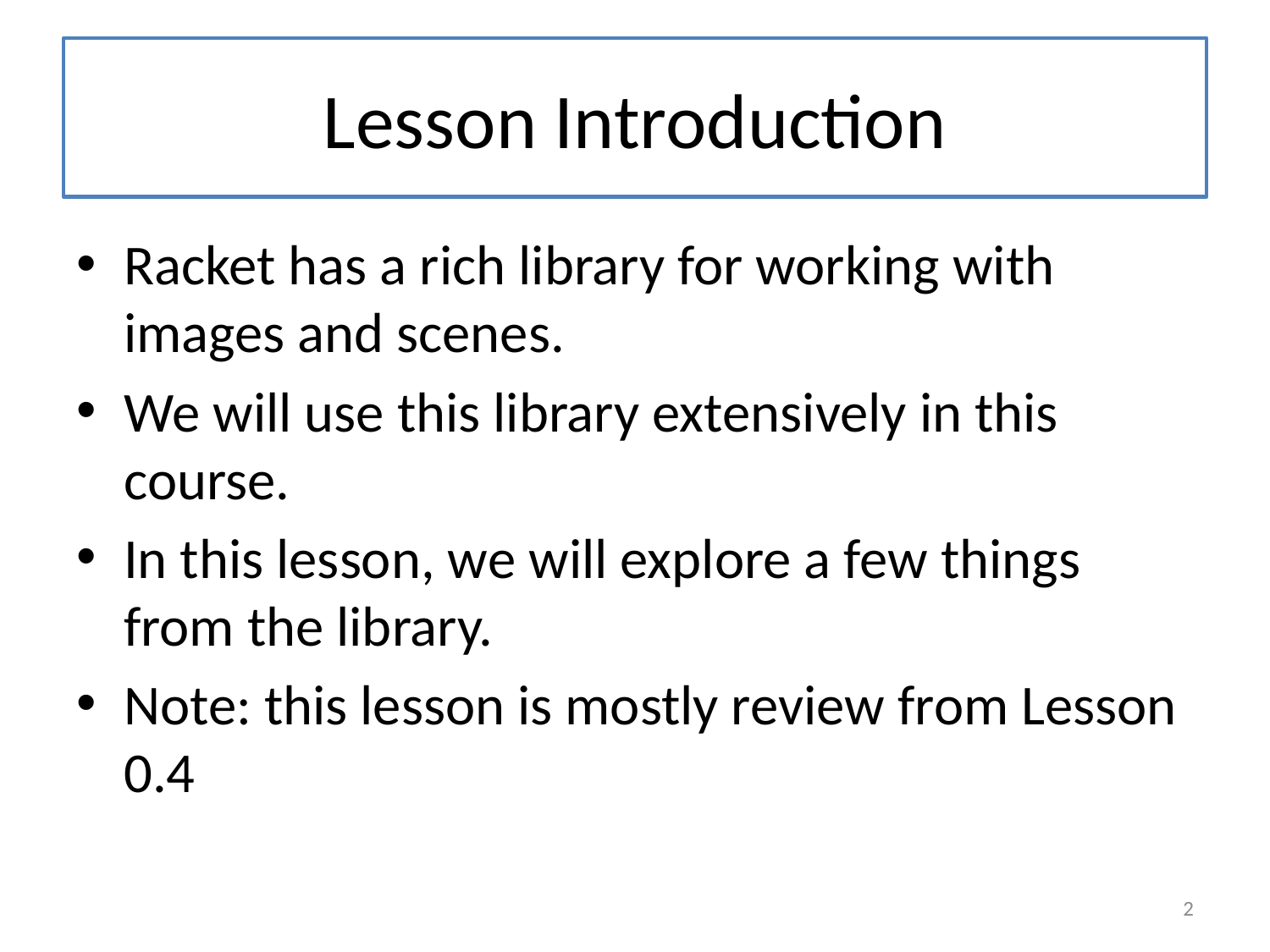

# Lesson Introduction
Racket has a rich library for working with images and scenes.
We will use this library extensively in this course.
In this lesson, we will explore a few things from the library.
Note: this lesson is mostly review from Lesson 0.4
2